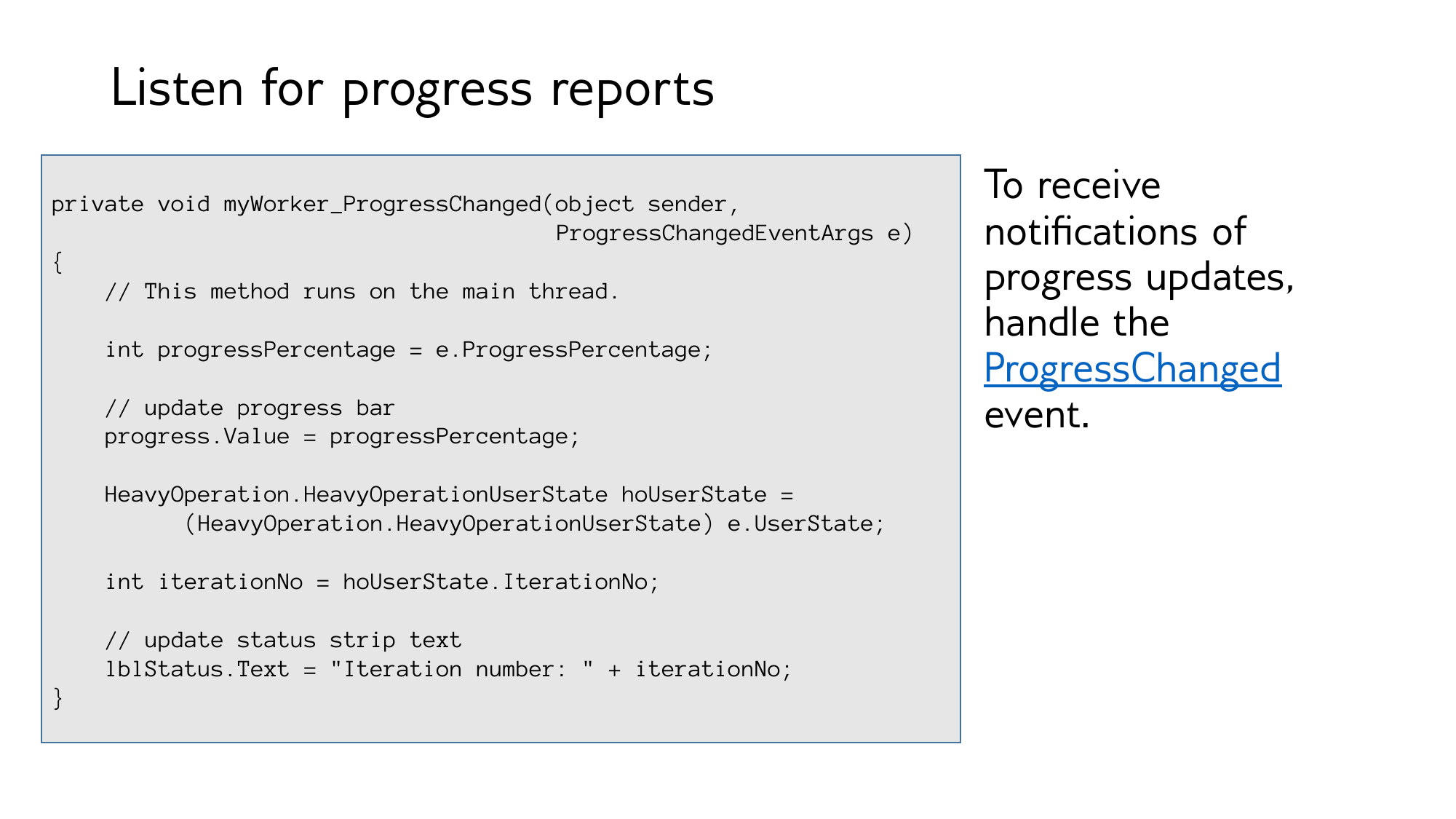

# Listen for progress reports
private void myWorker_ProgressChanged(object sender,
                                      ProgressChangedEventArgs e)
{
    // This method runs on the main thread.

    int progressPercentage = e.ProgressPercentage;

    // update progress bar
    progress.Value = progressPercentage;

    HeavyOperation.HeavyOperationUserState hoUserState =
          (HeavyOperation.HeavyOperationUserState) e.UserState;

    int iterationNo = hoUserState.IterationNo;

    // update status strip text
    lblStatus.Text = "Iteration number: " + iterationNo;
}
To receive notifications of progress updates, handle the ProgressChanged event.